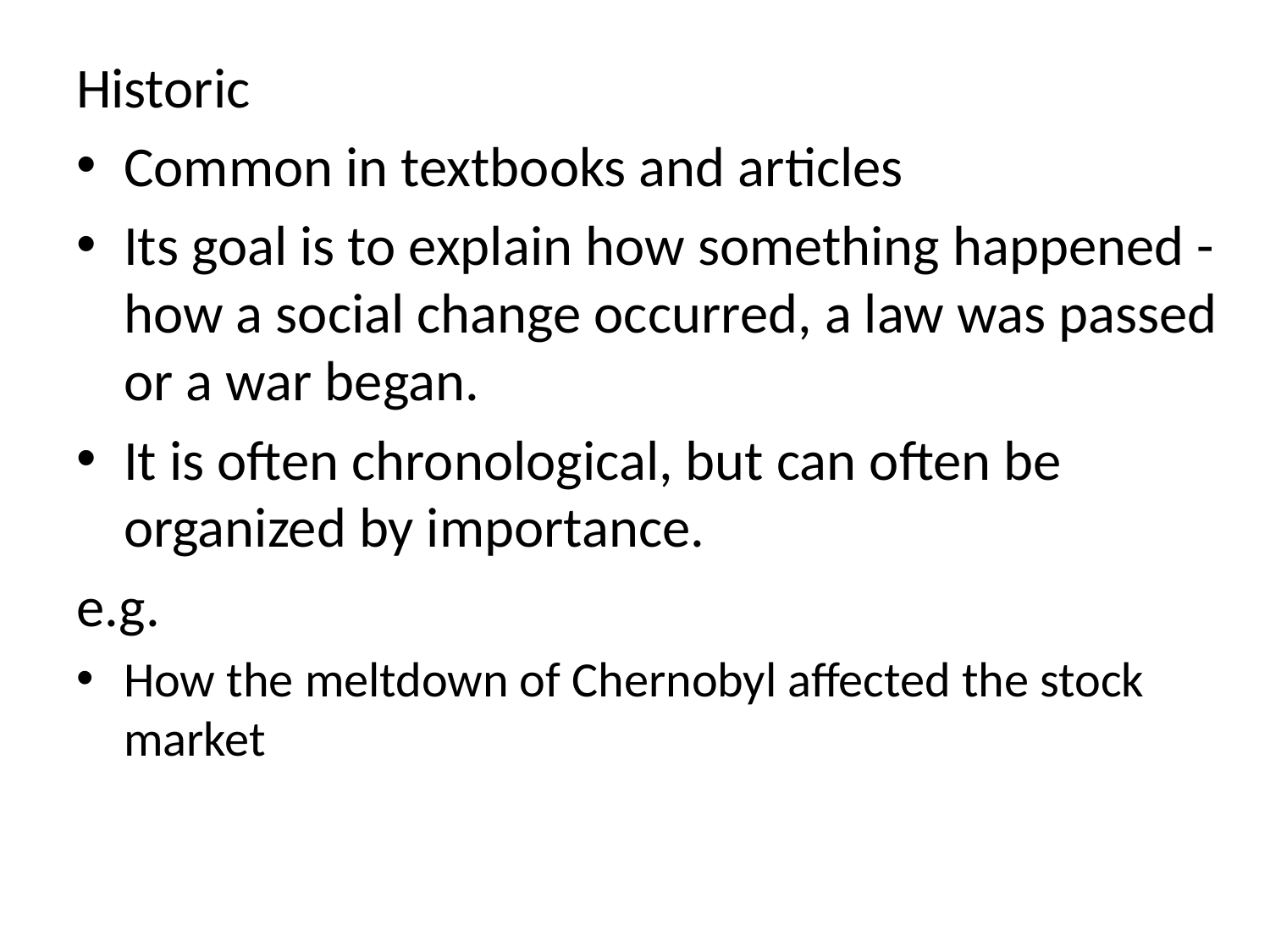

Historic
Common in textbooks and articles
Its goal is to explain how something happened - how a social change occurred, a law was passed or a war began.
It is often chronological, but can often be organized by importance.
e.g.
How the meltdown of Chernobyl affected the stock market